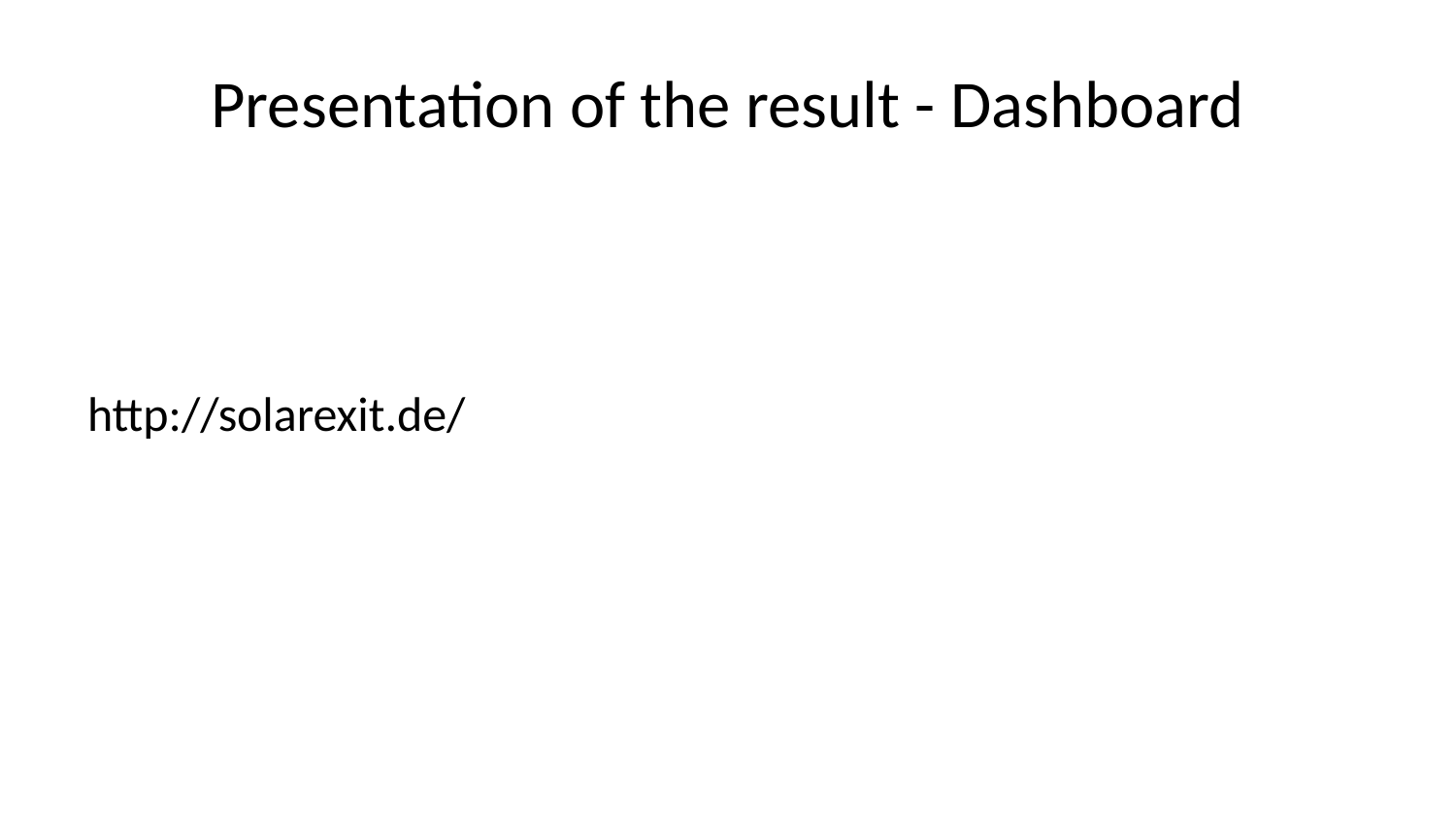

# Presentation of the result - Dashboard

http://solarexit.de/